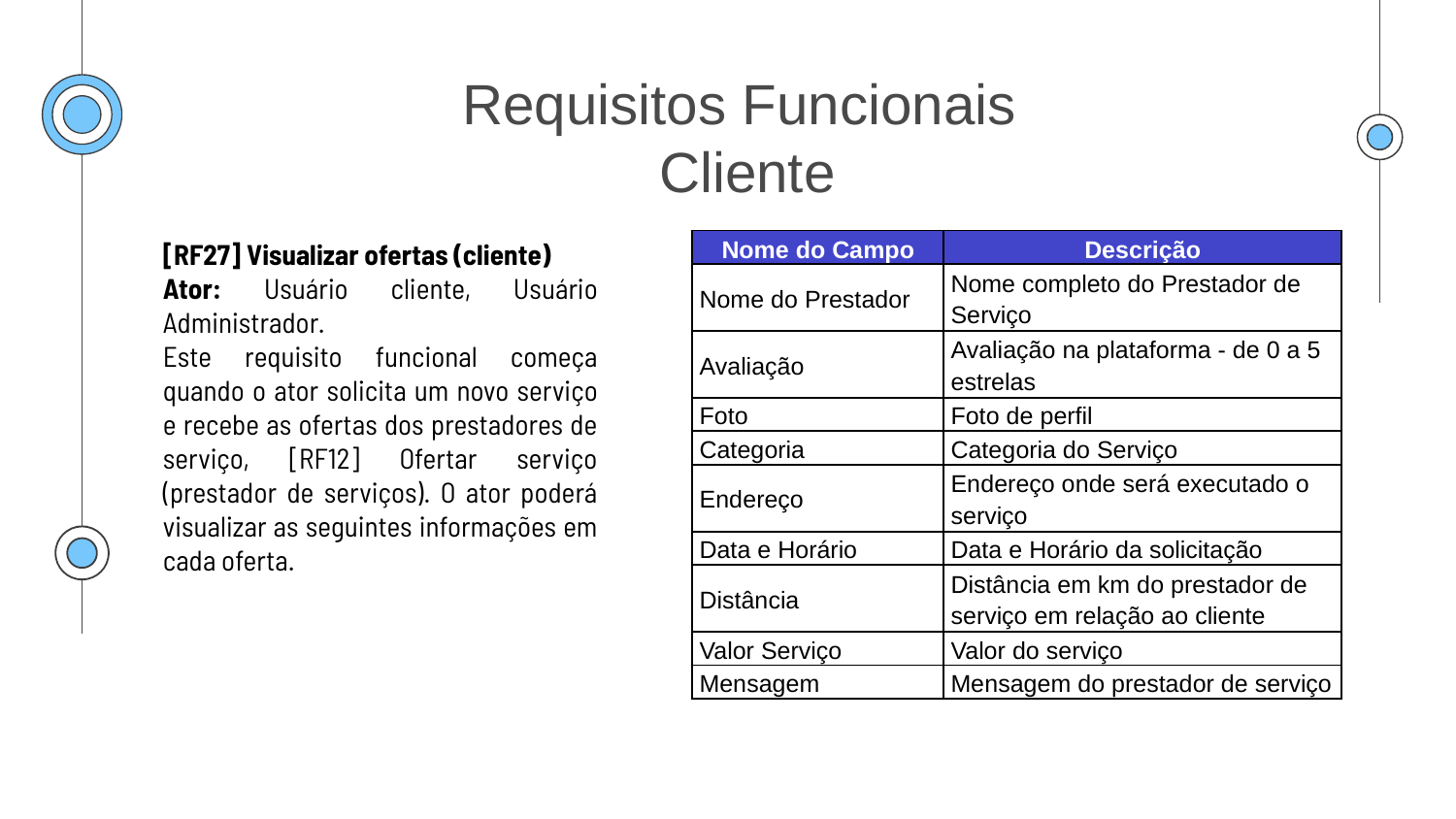

# Requisitos Funcionais Cliente
[RF27] Visualizar ofertas (cliente)
Ator: Usuário cliente, Usuário Administrador.
Este requisito funcional começa quando o ator solicita um novo serviço e recebe as ofertas dos prestadores de serviço, [RF12] Ofertar serviço (prestador de serviços). O ator poderá visualizar as seguintes informações em cada oferta.

| Nome do Campo | Descrição |
| --- | --- |
| Nome do Prestador | Nome completo do Prestador de Serviço |
| Avaliação | Avaliação na plataforma - de 0 a 5 estrelas |
| Foto | Foto de perfil |
| Categoria | Categoria do Serviço |
| Endereço | Endereço onde será executado o serviço |
| Data e Horário | Data e Horário da solicitação |
| Distância | Distância em km do prestador de serviço em relação ao cliente |
| Valor Serviço | Valor do serviço |
| Mensagem | Mensagem do prestador de serviço |